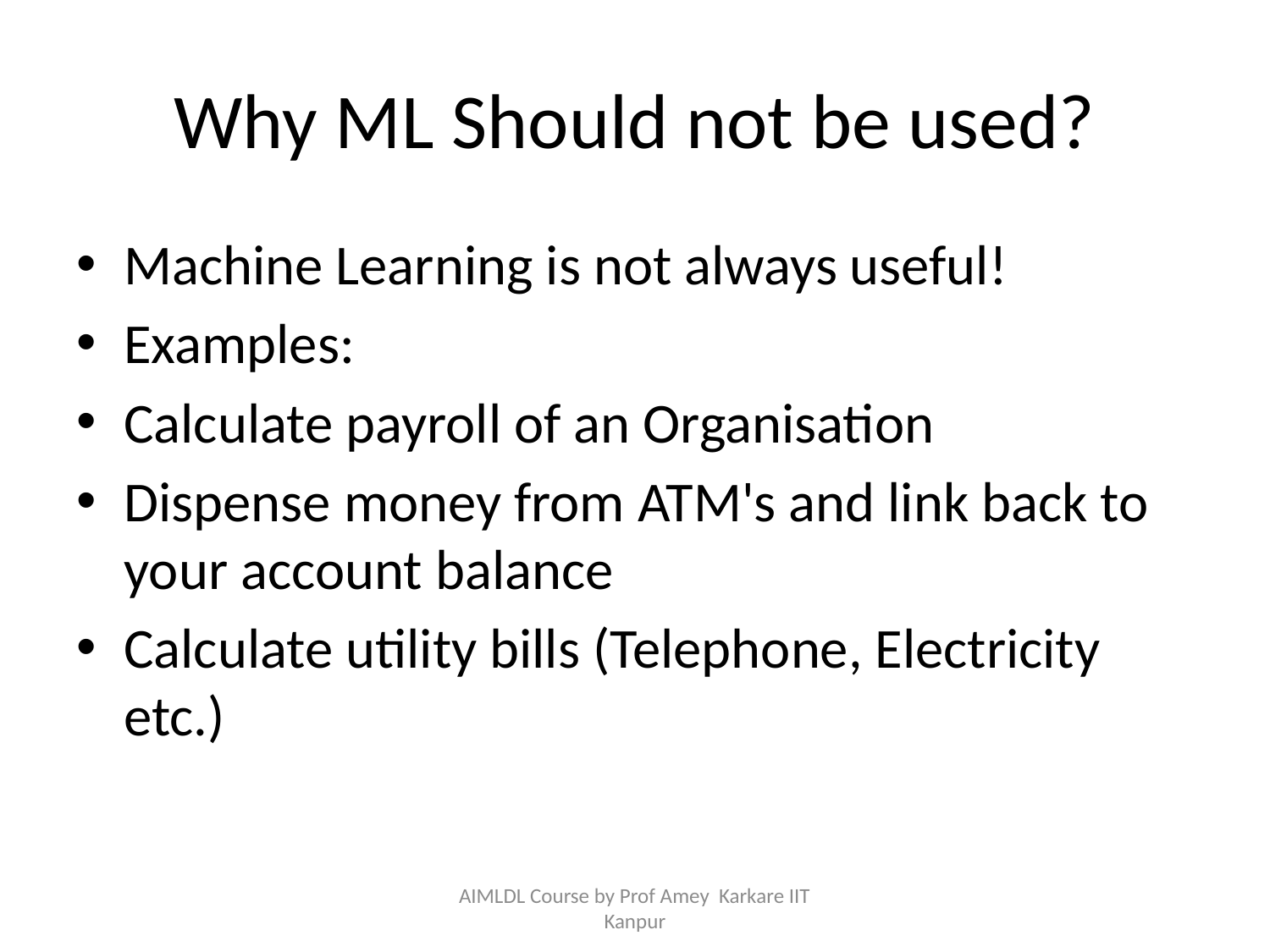

# Why ML Should not be used?
Machine Learning is not always useful!
Examples:
Calculate payroll of an Organisation
Dispense money from ATM's and link back to your account balance
Calculate utility bills (Telephone, Electricity etc.)
AIMLDL Course by Prof Amey  Karkare IIT Kanpur